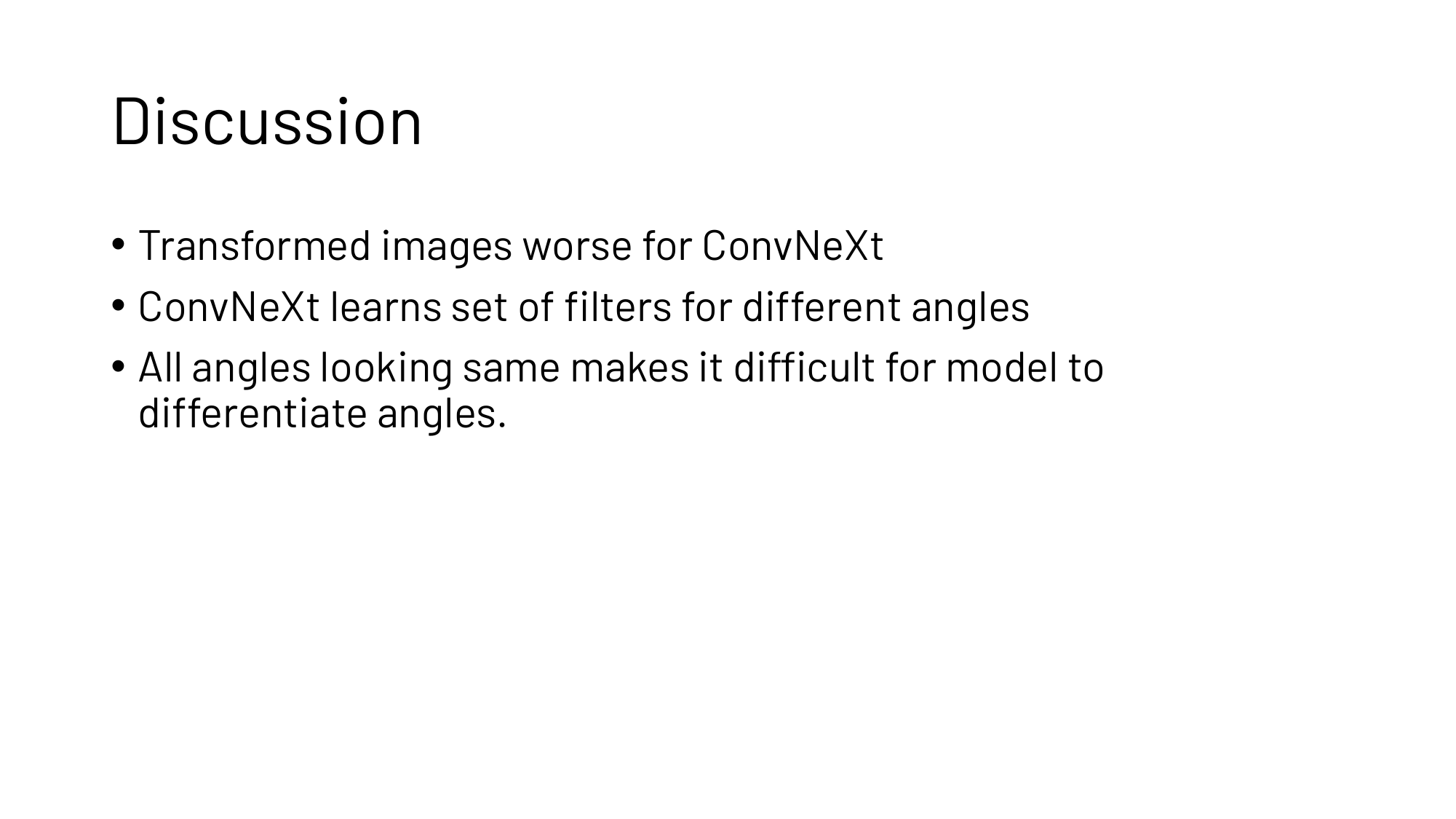

# Discussion
Transformed images worse for ConvNeXt
ConvNeXt learns set of filters for different angles
All angles looking same makes it difficult for model to differentiate angles.